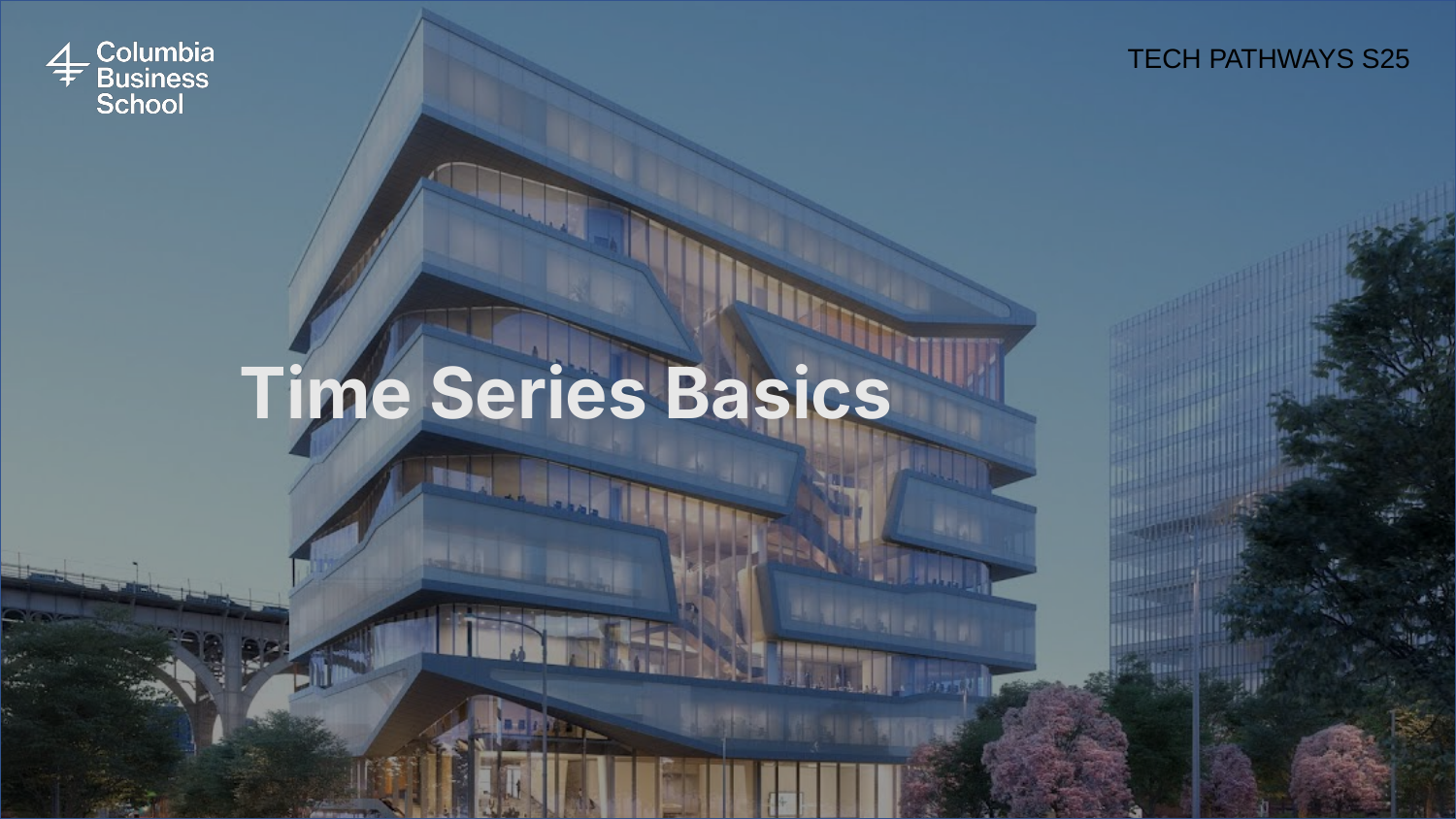

# TECH PATHWAYS S25

Time Series Basics